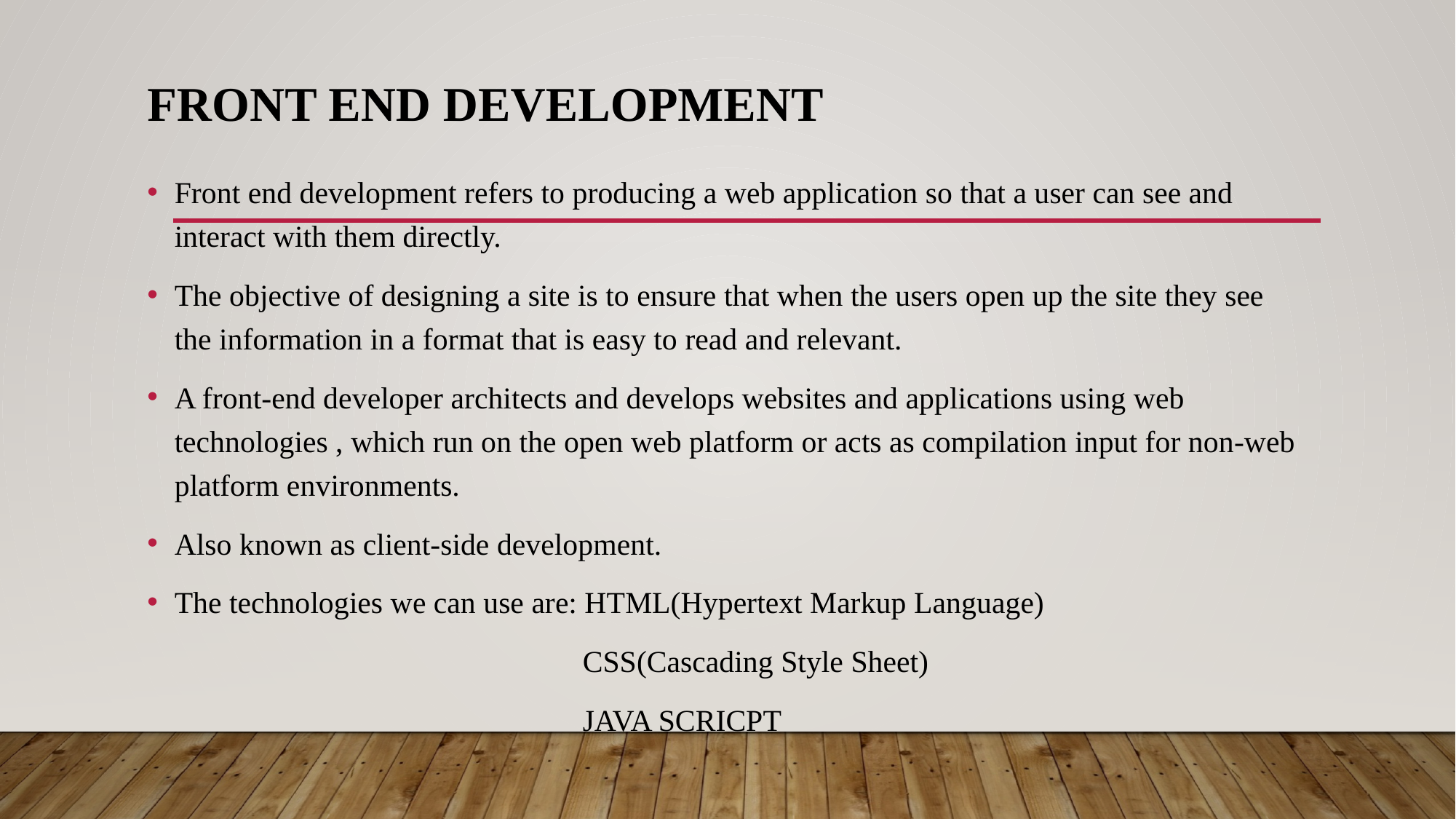

# Front end development
Front end development refers to producing a web application so that a user can see and interact with them directly.
The objective of designing a site is to ensure that when the users open up the site they see the information in a format that is easy to read and relevant.
A front-end developer architects and develops websites and applications using web technologies , which run on the open web platform or acts as compilation input for non-web platform environments.
Also known as client-side development.
The technologies we can use are: HTML(Hypertext Markup Language)
                                                         CSS(Cascading Style Sheet)
                                                         JAVA SCRICPT